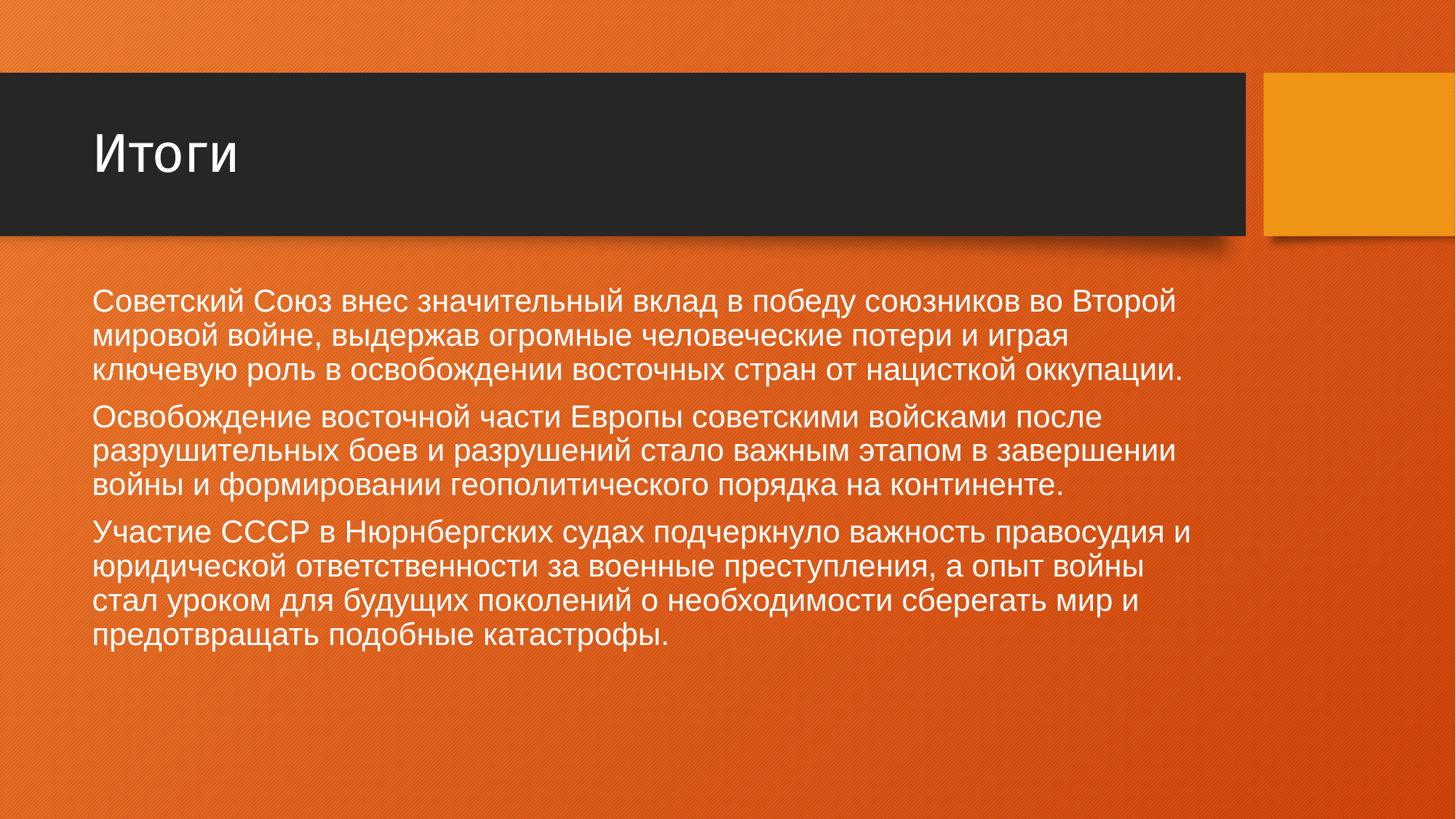

# Итоги
Советский Союз внес значительный вклад в победу союзников во Второй мировой войне, выдержав огромные человеческие потери и играя ключевую роль в освобождении восточных стран от нацисткой оккупации.
Освобождение восточной части Европы советскими войсками после разрушительных боев и разрушений стало важным этапом в завершении войны и формировании геополитического порядка на континенте.
Участие СССР в Нюрнбергских судах подчеркнуло важность правосудия и юридической ответственности за военные преступления, а опыт войны стал уроком для будущих поколений о необходимости сберегать мир и предотвращать подобные катастрофы.